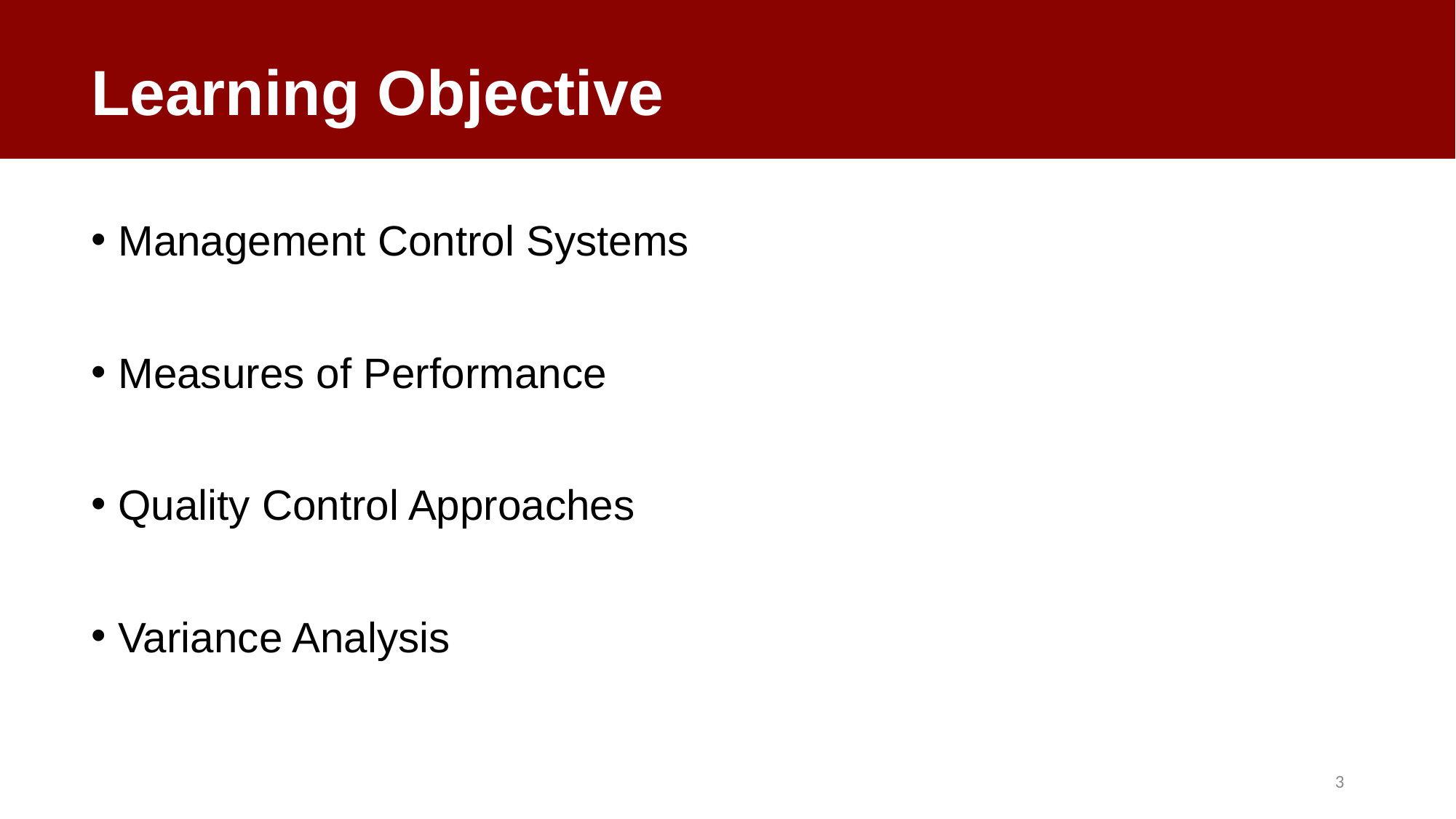

# Learning Objective
Management Control Systems

Measures of Performance

Quality Control Approaches

Variance Analysis

3